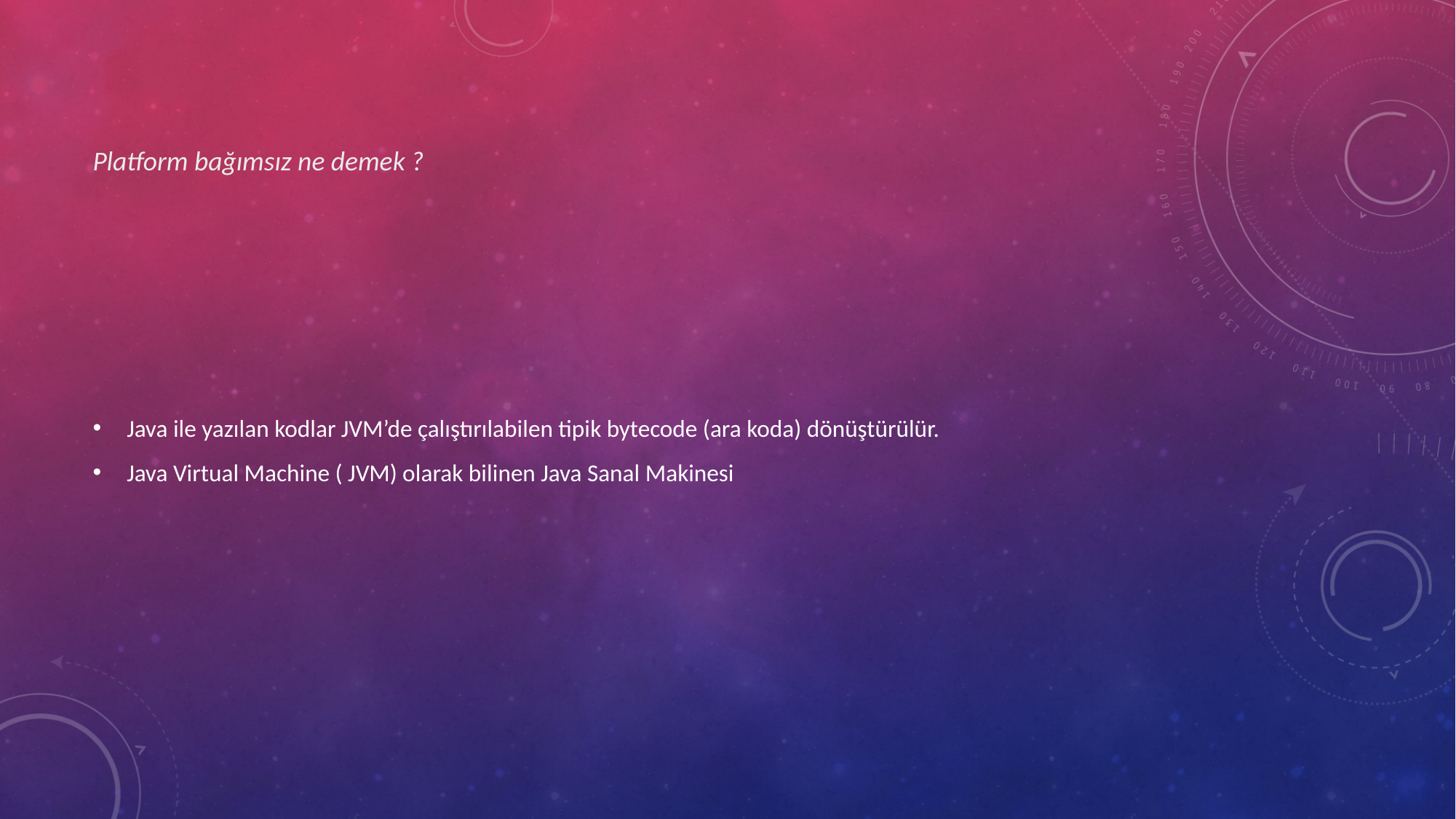

# Platform bağımsız ne demek ?
Java ile yazılan kodlar JVM’de çalıştırılabilen tipik bytecode (ara koda) dönüştürülür.
Java Virtual Machine ( JVM) olarak bilinen Java Sanal Makinesi